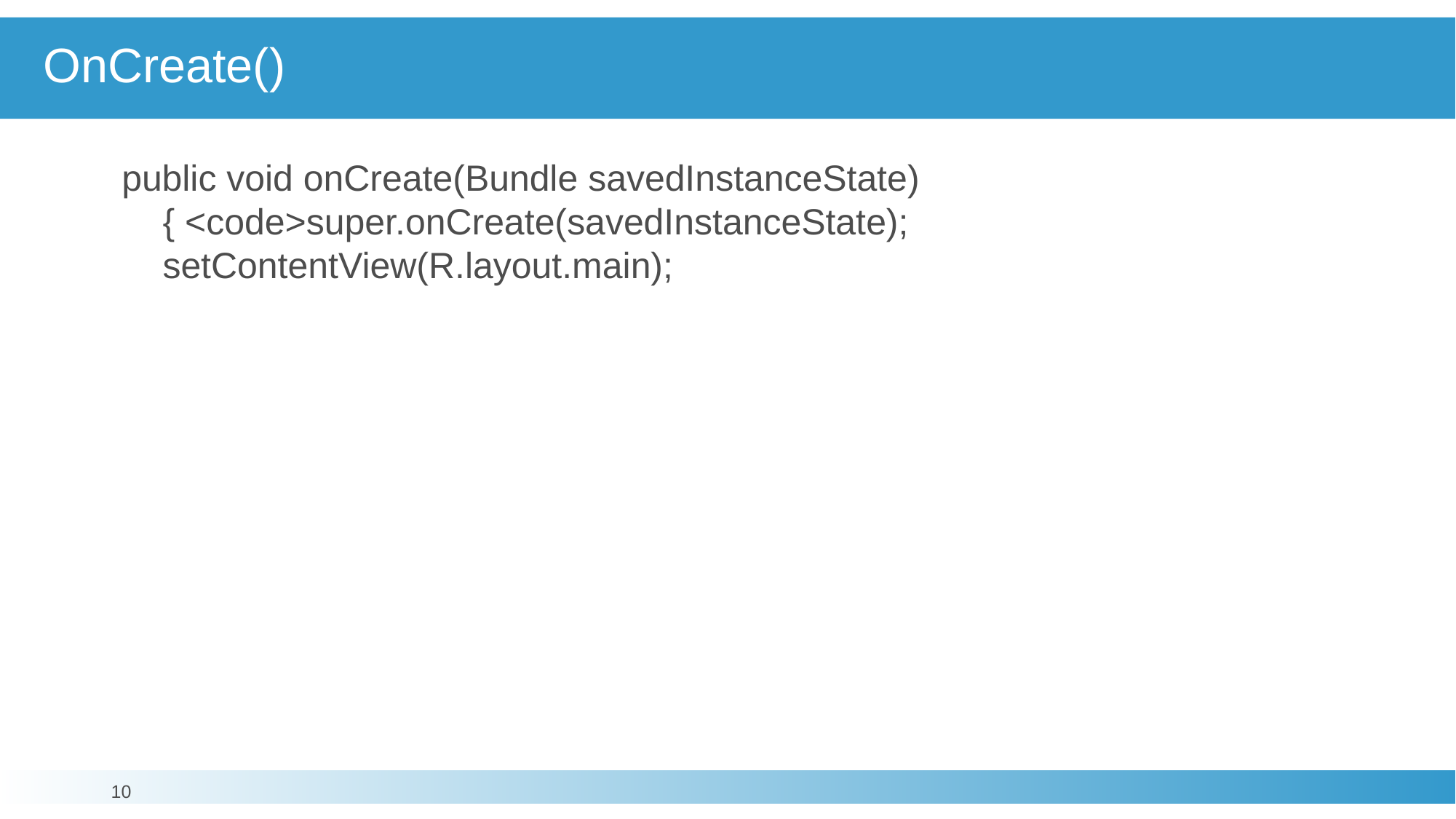

# OnCreate()
public void onCreate(Bundle savedInstanceState) { <code>super.onCreate(savedInstanceState); setContentView(R.layout.main);
10